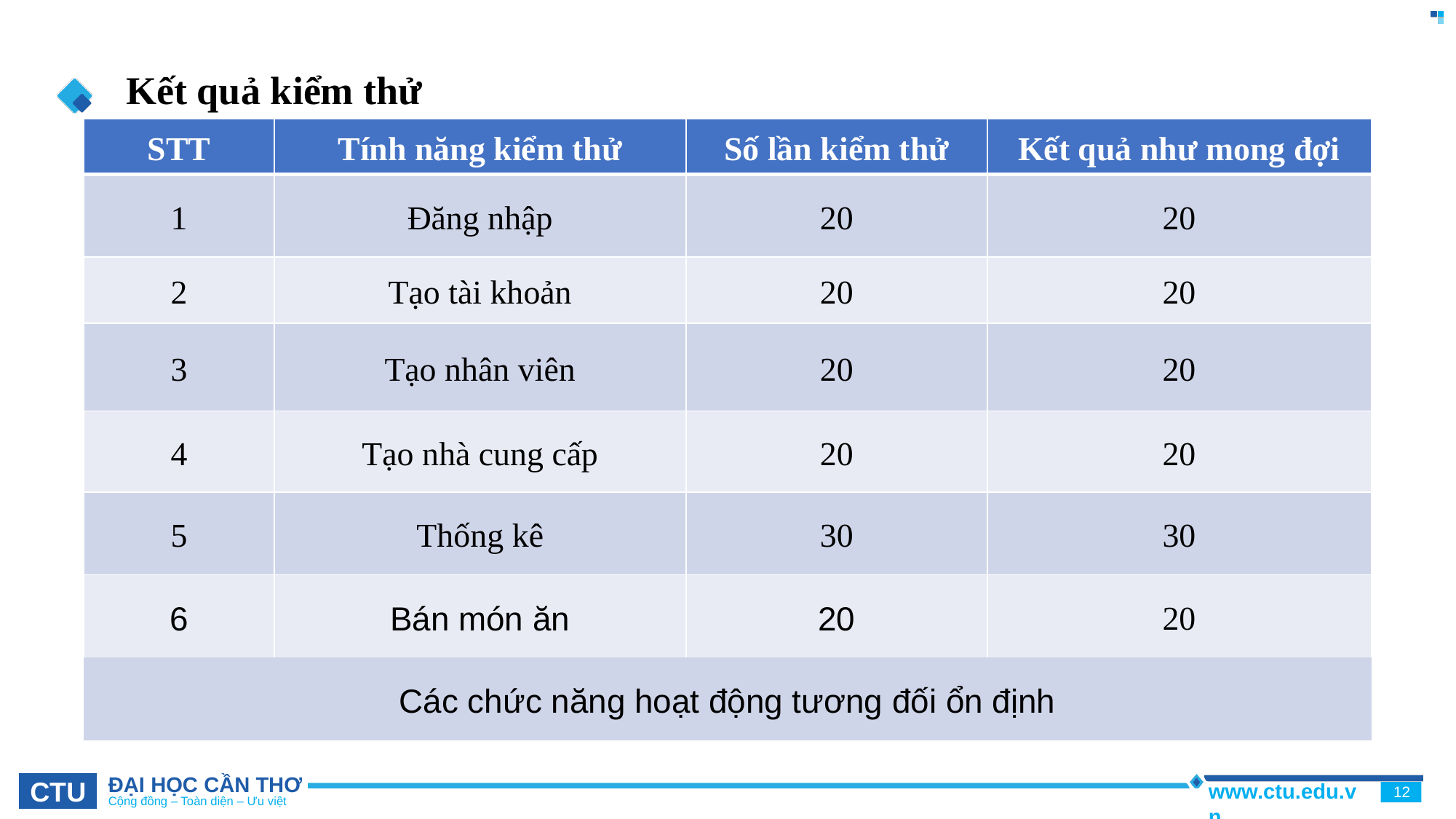

Kết quả kiểm thử
| STT | Tính năng kiểm thử | Số lần kiểm thử | Kết quả như mong đợi |
| --- | --- | --- | --- |
| 1 | Đăng nhập | 20 | 20 |
| 2 | Tạo tài khoản | 20 | 20 |
| 3 | Tạo nhân viên | 20 | 20 |
| 4 | Tạo nhà cung cấp | 20 | 20 |
| 5 | Thống kê | 30 | 30 |
| 6 | Bán món ăn | 20 | 20 |
| Các chức năng hoạt động tương đối ổn định |  |  |  |